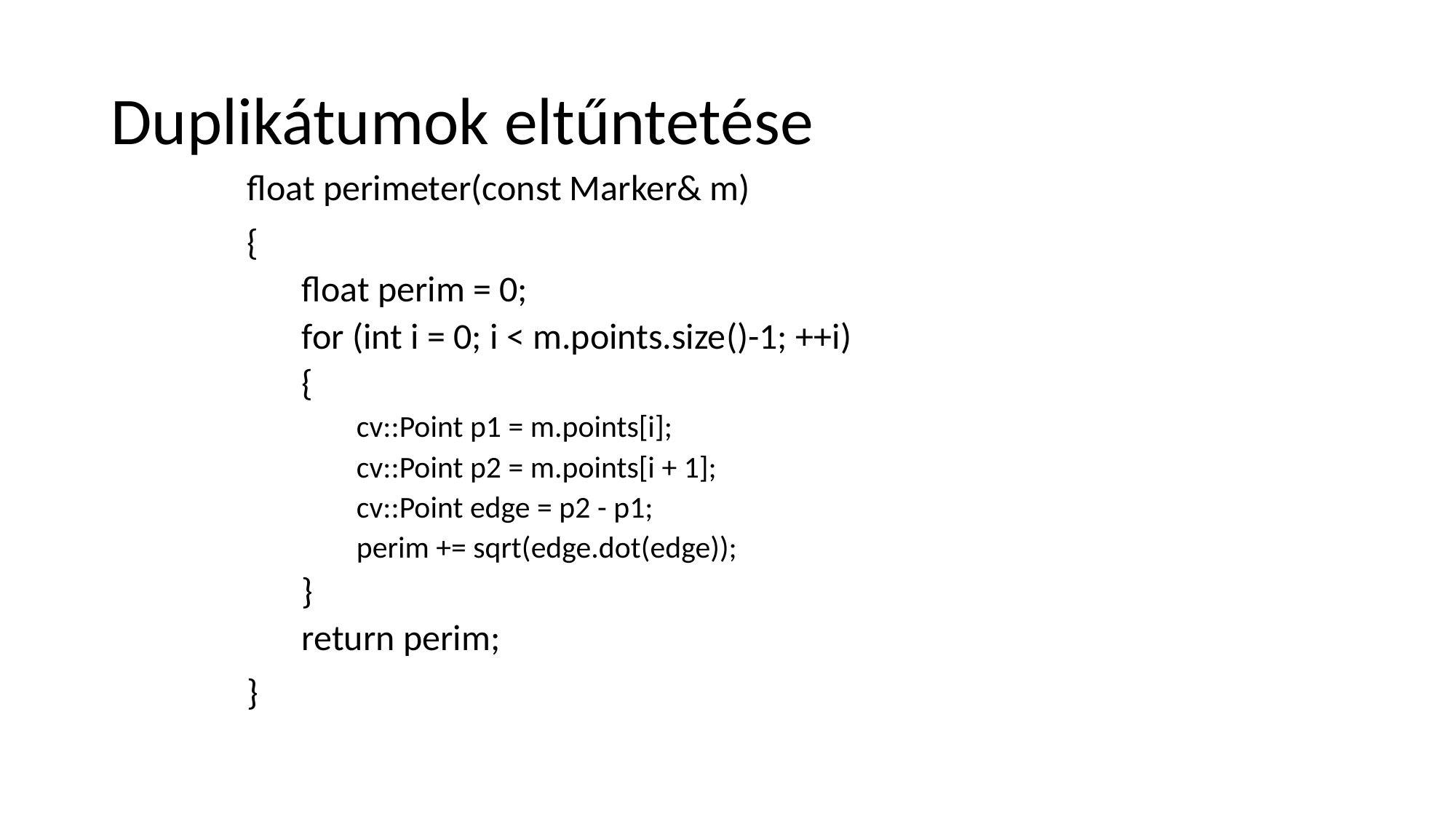

# Duplikátumok eltűntetése
float perimeter(const Marker& m)
{
float perim = 0;
for (int i = 0; i < m.points.size()-1; ++i)
{
cv::Point p1 = m.points[i];
cv::Point p2 = m.points[i + 1];
cv::Point edge = p2 - p1;
perim += sqrt(edge.dot(edge));
}
return perim;
}